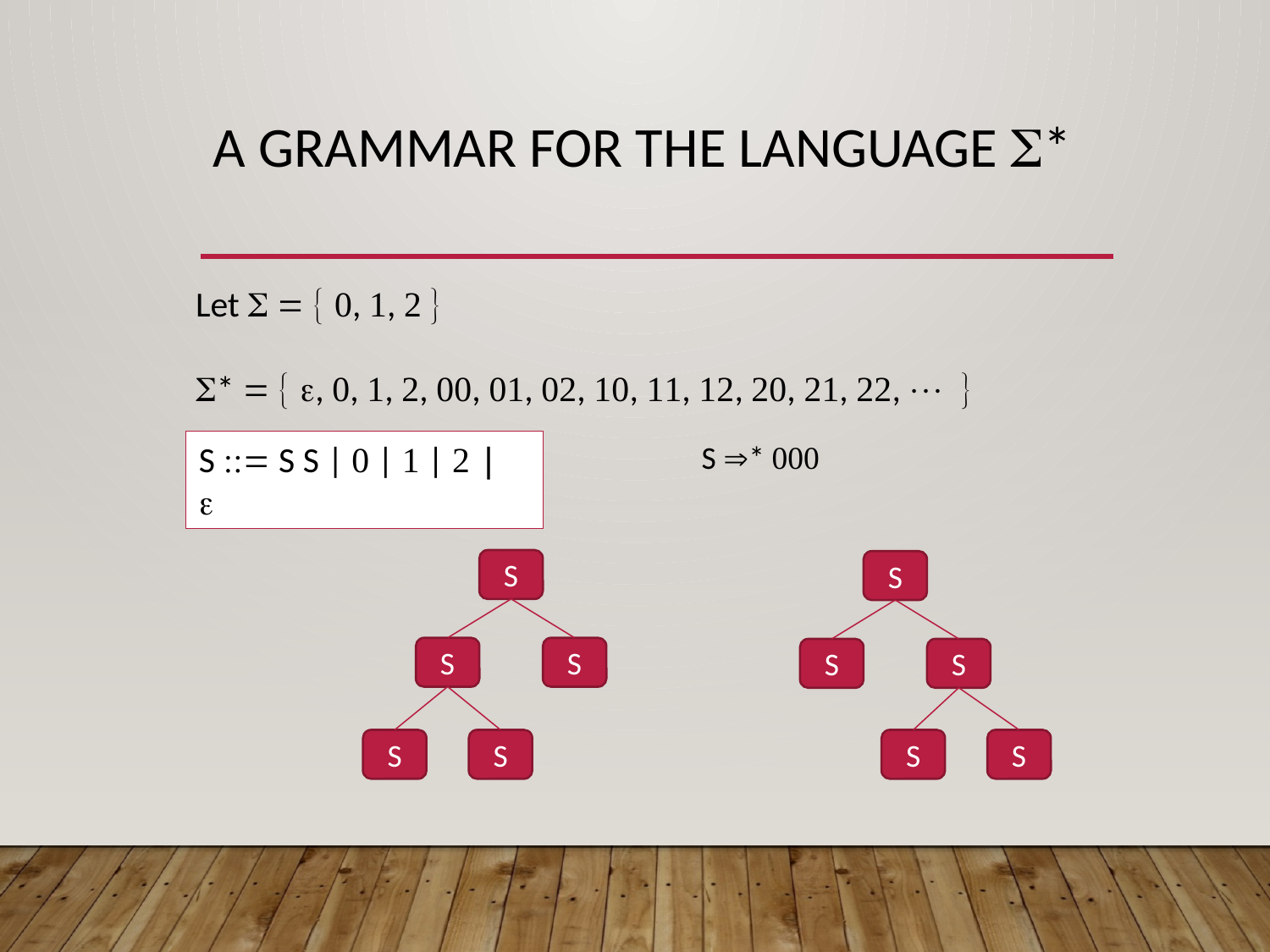

# A grammar for The Language Σ*
Let Σ = { 0, 1, 2 }

Σ* = { ε, 0, 1, 2, 00, 01, 02, 10, 11, 12, 20, 21, 22, …  }
S ::= S S | 0 | 1 | 2 | ε
S ⇒* 000
S
S
S
S
S
S
S
S
S
S